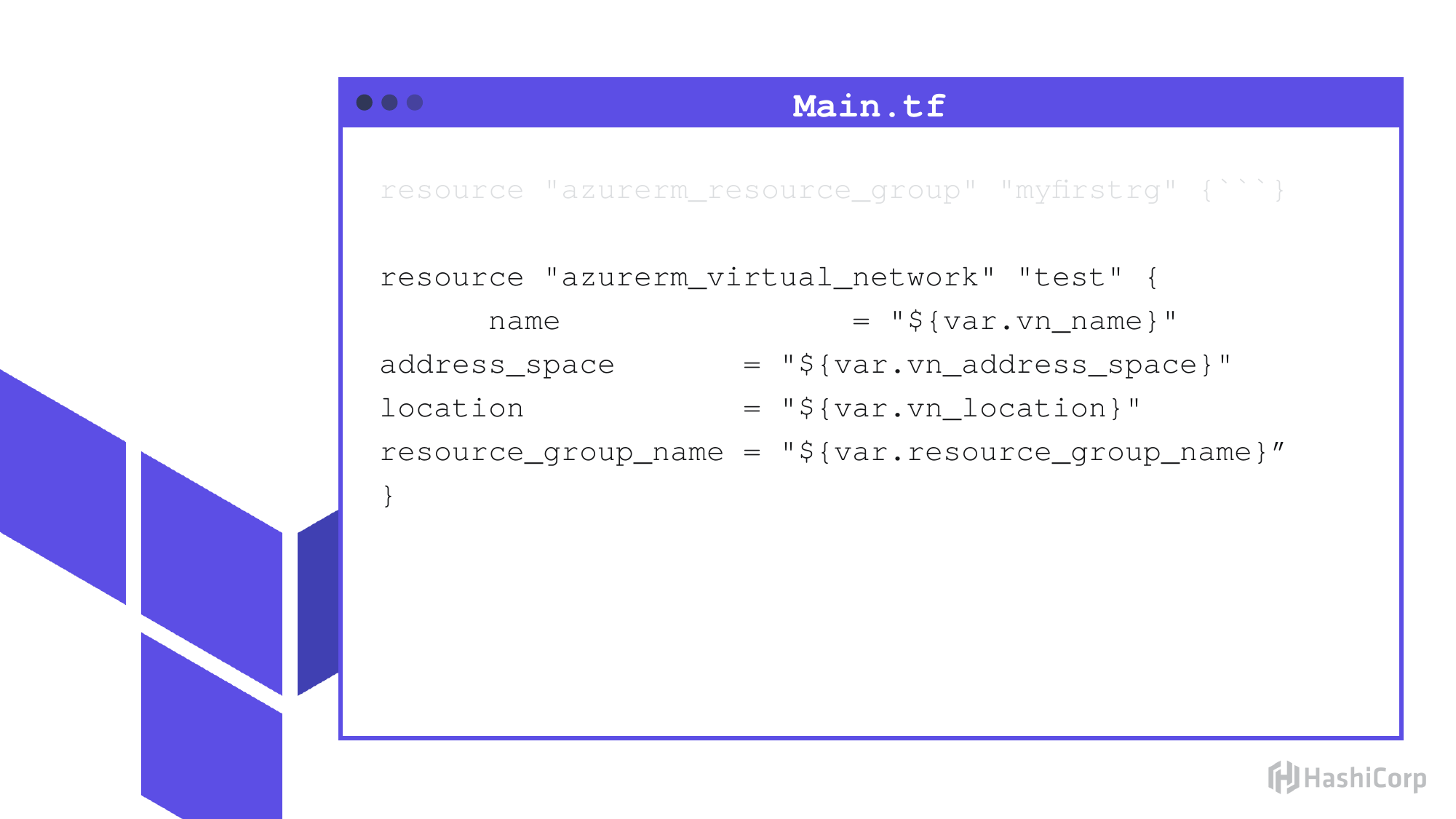

Main.tf
resource "azurerm_resource_group" "myfirstrg" {```}

resource "azurerm_virtual_network" "test" {
	name                = "${var.vn_name}"  	address_space       = "${var.vn_address_space}"  	location            = "${var.vn_location}"  	resource_group_name = "${var.resource_group_name}”
}